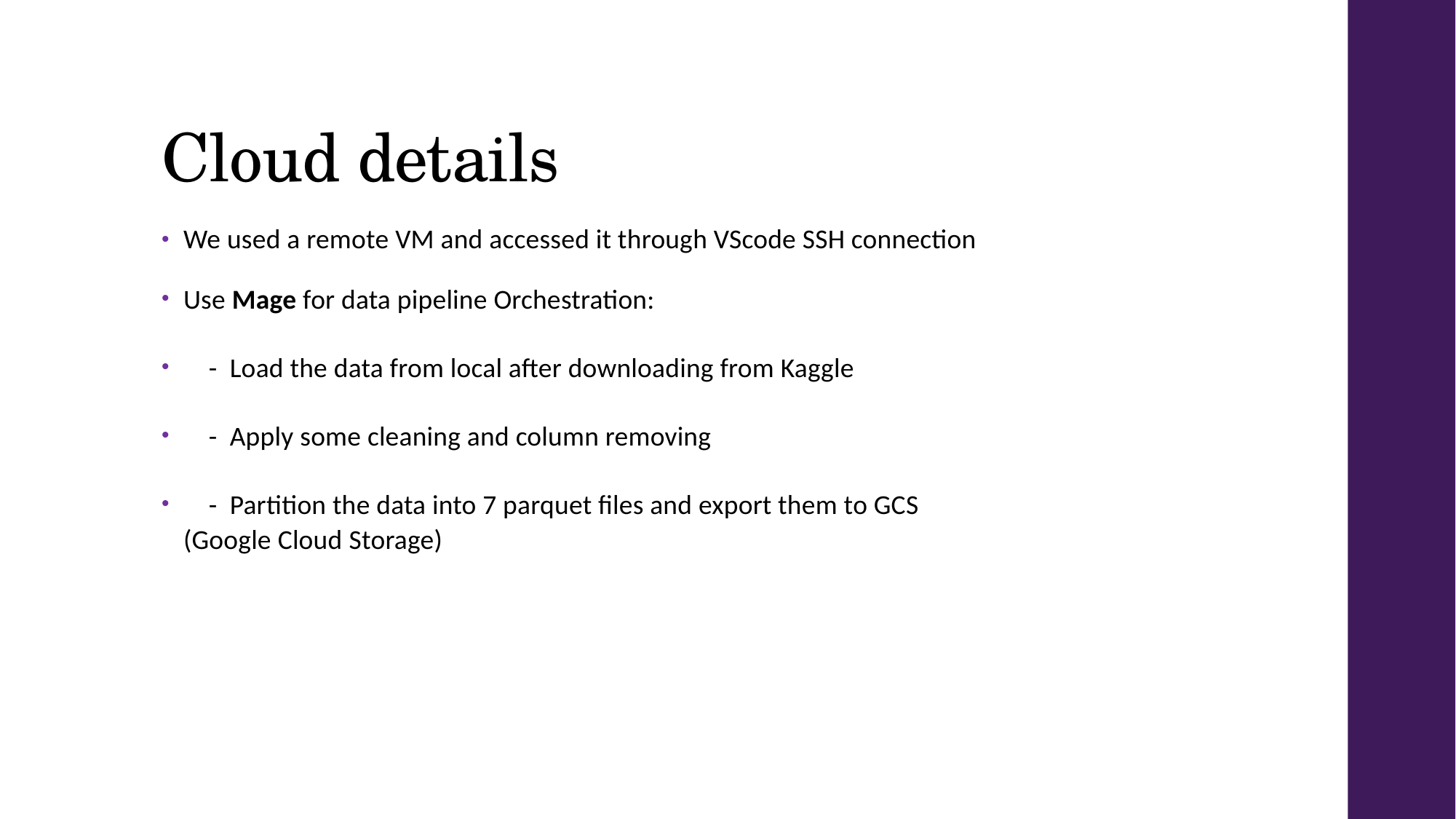

# Cloud details
We used a remote VM and accessed it through VScode SSH connection
Use Mage for data pipeline Orchestration:
    -  Load the data from local after downloading from Kaggle
    -  Apply some cleaning and column removing
    -  Partition the data into 7 parquet files and export them to GCS (Google Cloud Storage)